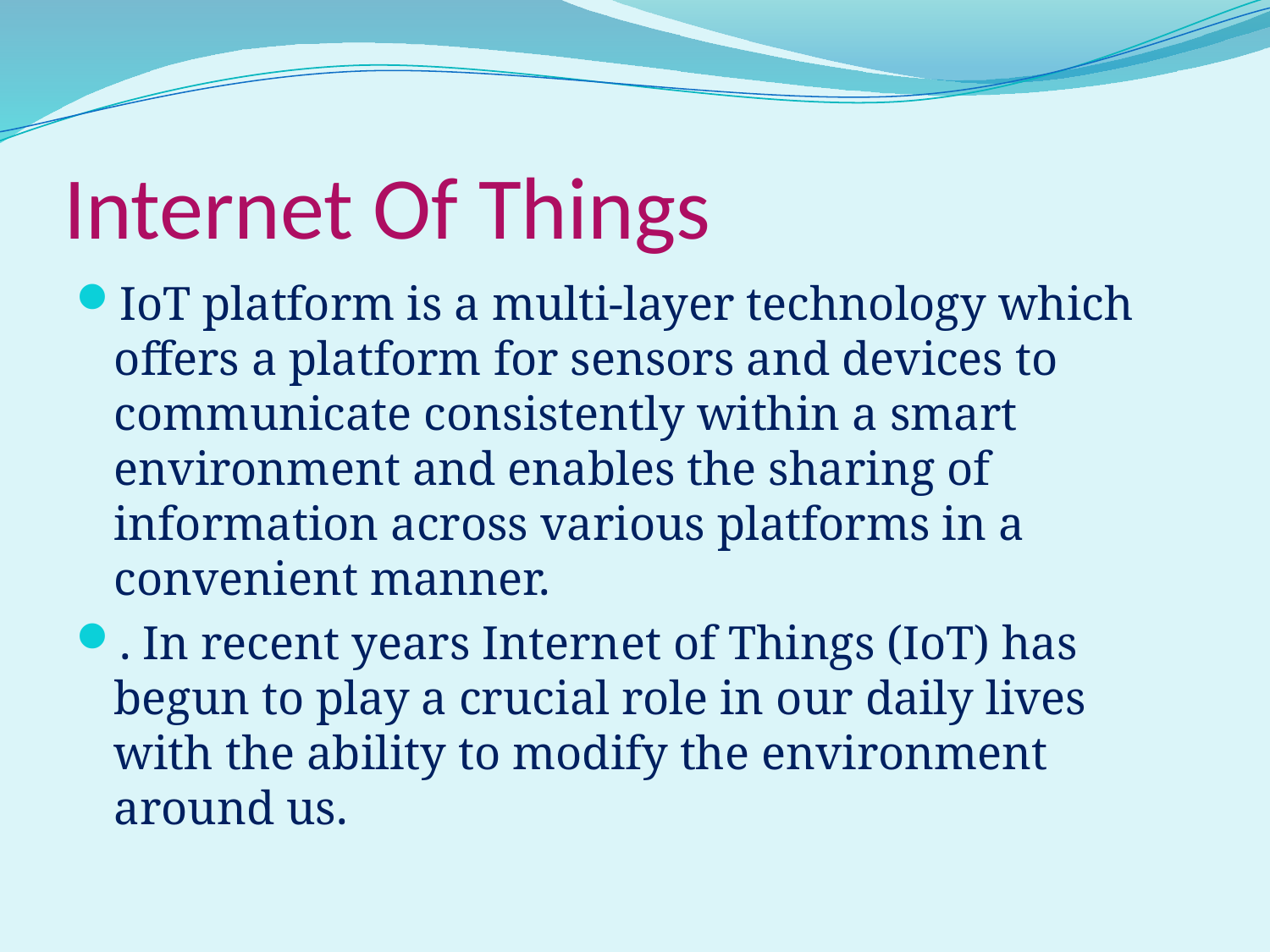

# Internet Of Things
IoT platform is a multi-layer technology which offers a platform for sensors and devices to communicate consistently within a smart environment and enables the sharing of information across various platforms in a convenient manner.
. In recent years Internet of Things (IoT) has begun to play a crucial role in our daily lives with the ability to modify the environment around us.